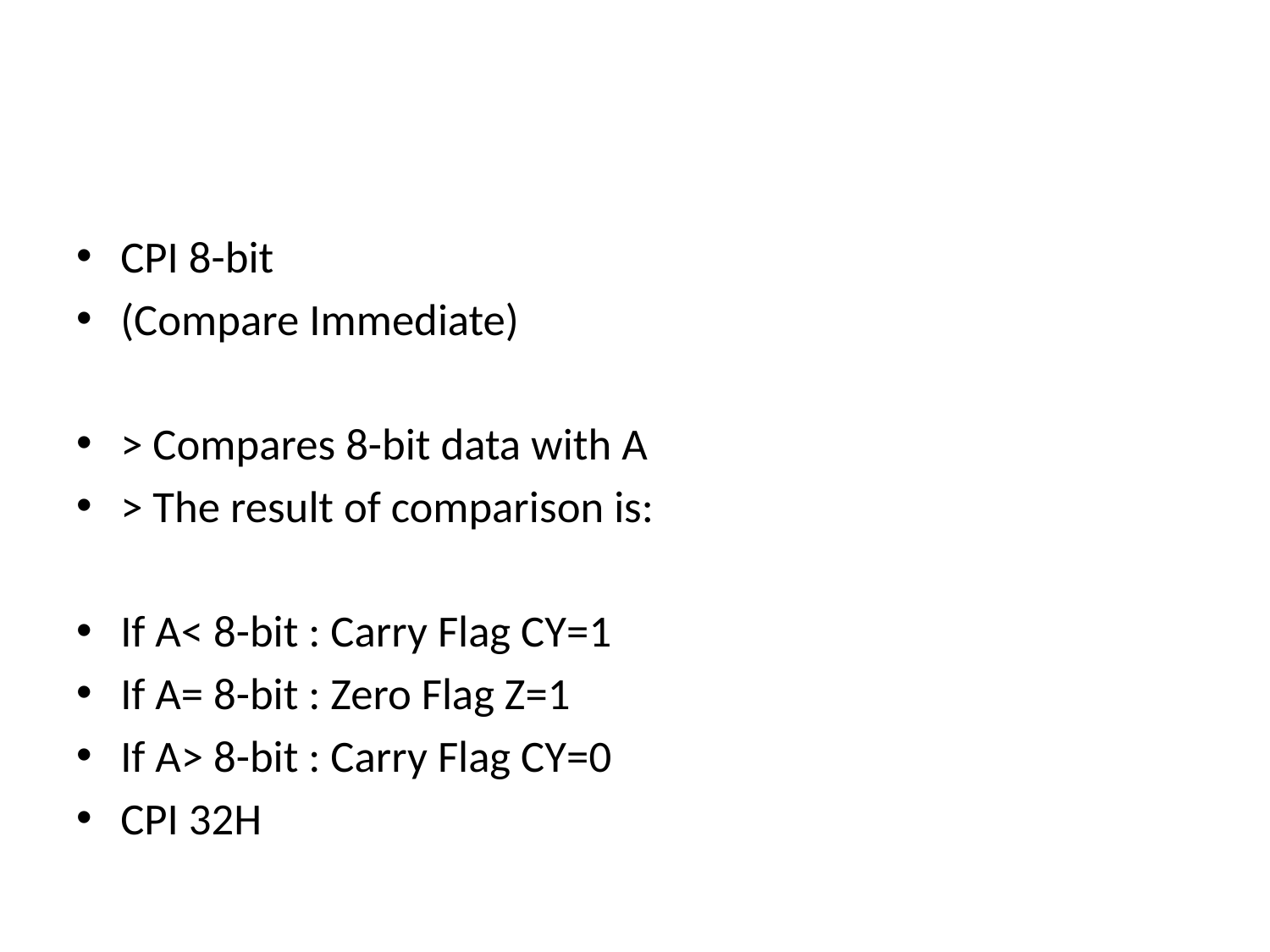

#
CPI 8-bit
(Compare Immediate)

> Compares 8-bit data with A
> The result of comparison is:

If A< 8-bit : Carry Flag CY=1
If A= 8-bit : Zero Flag Z=1
If A> 8-bit : Carry Flag CY=0
CPI 32H